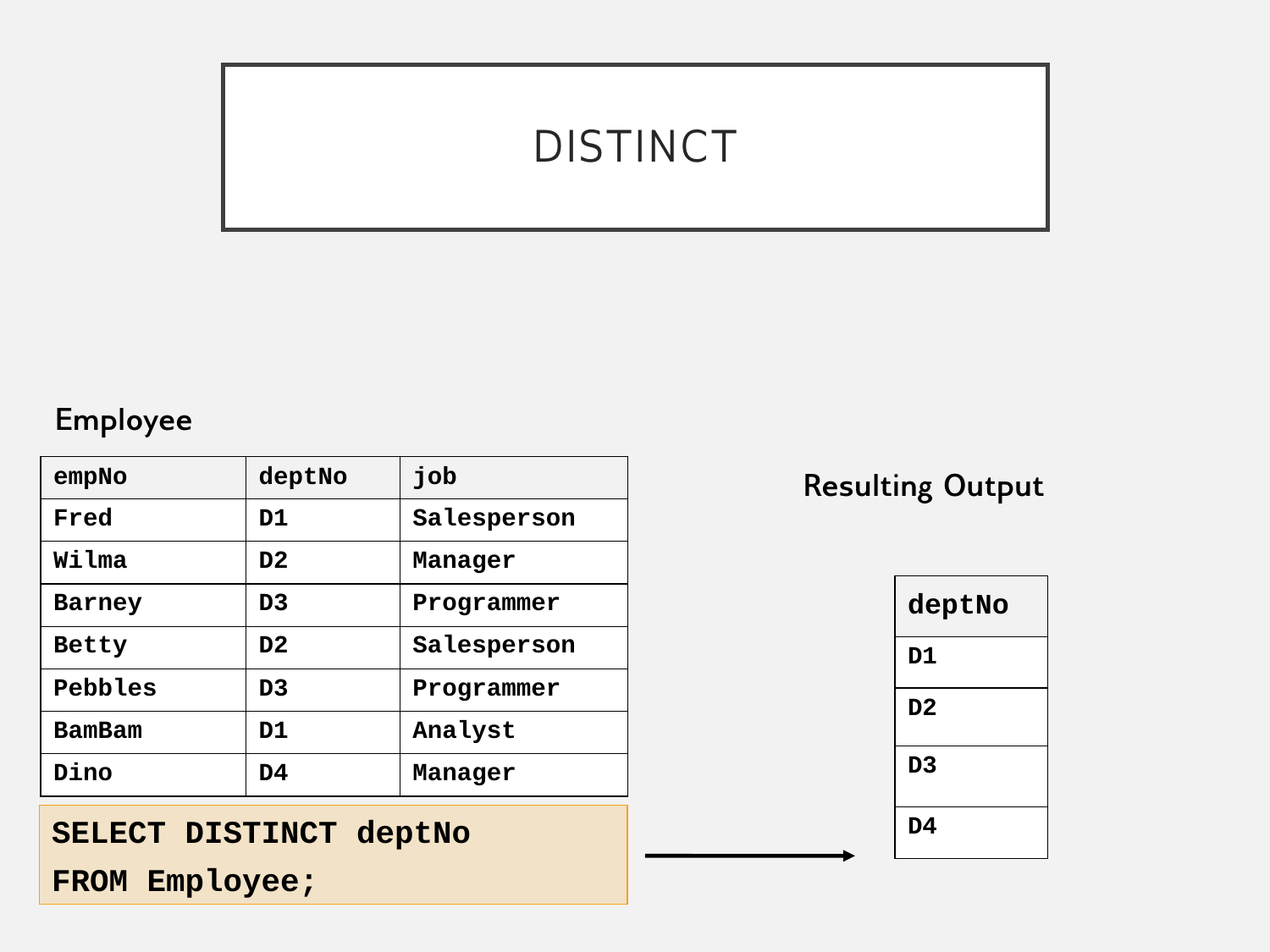

# distinct
Employee
| empNo | deptNo | job |
| --- | --- | --- |
| Fred | D1 | Salesperson |
| Wilma | D2 | Manager |
| Barney | D3 | Programmer |
| Betty | D2 | Salesperson |
| Pebbles | D3 | Programmer |
| BamBam | D1 | Analyst |
| Dino | D4 | Manager |
Resulting Output
| deptNo |
| --- |
| D1 |
| D2 |
| D3 |
| D4 |
SELECT DISTINCT deptNo
FROM Employee;